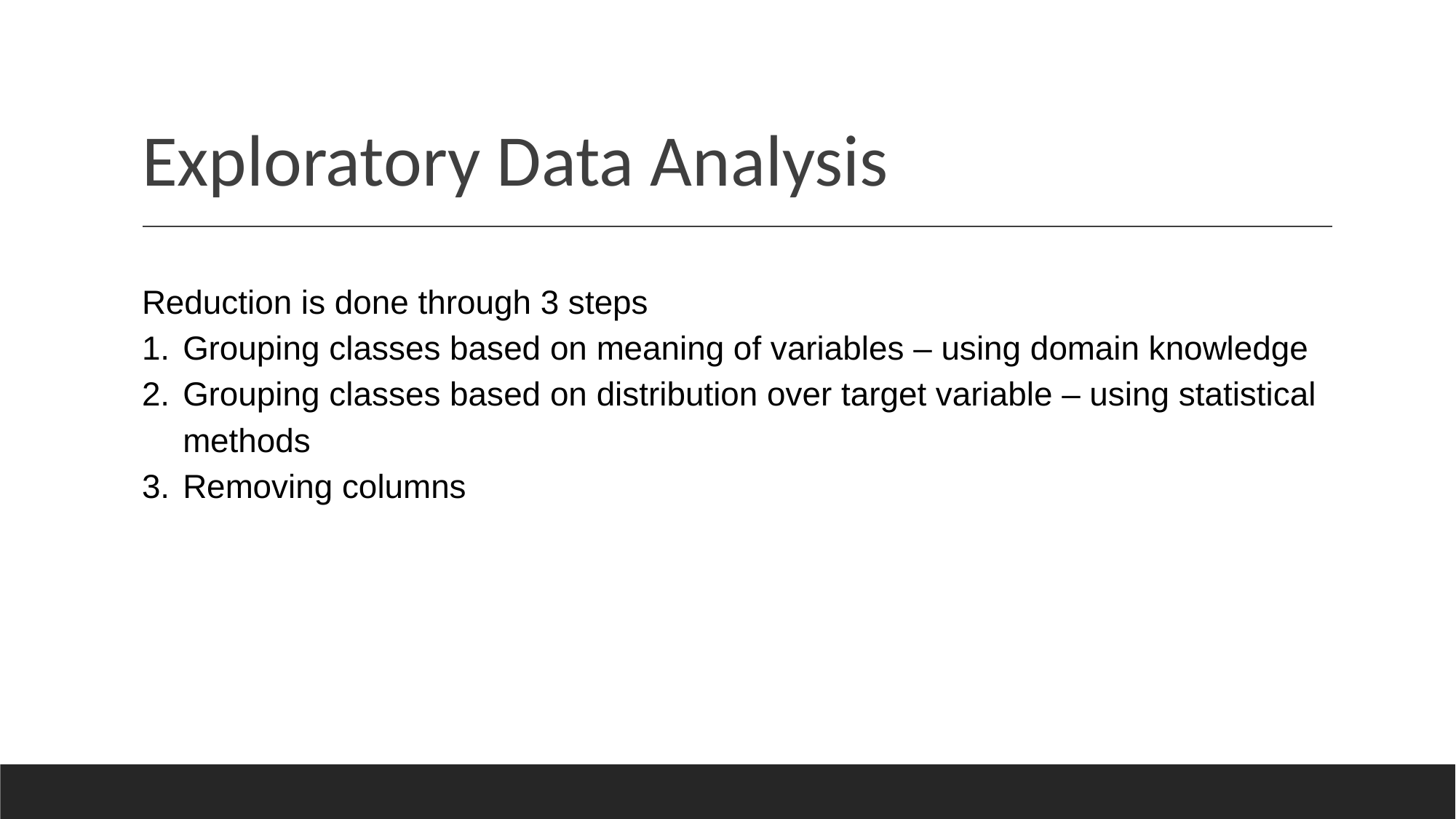

# Exploratory Data Analysis
Reduction is done through 3 steps
Grouping classes based on meaning of variables – using domain knowledge
Grouping classes based on distribution over target variable – using statistical methods
Removing columns